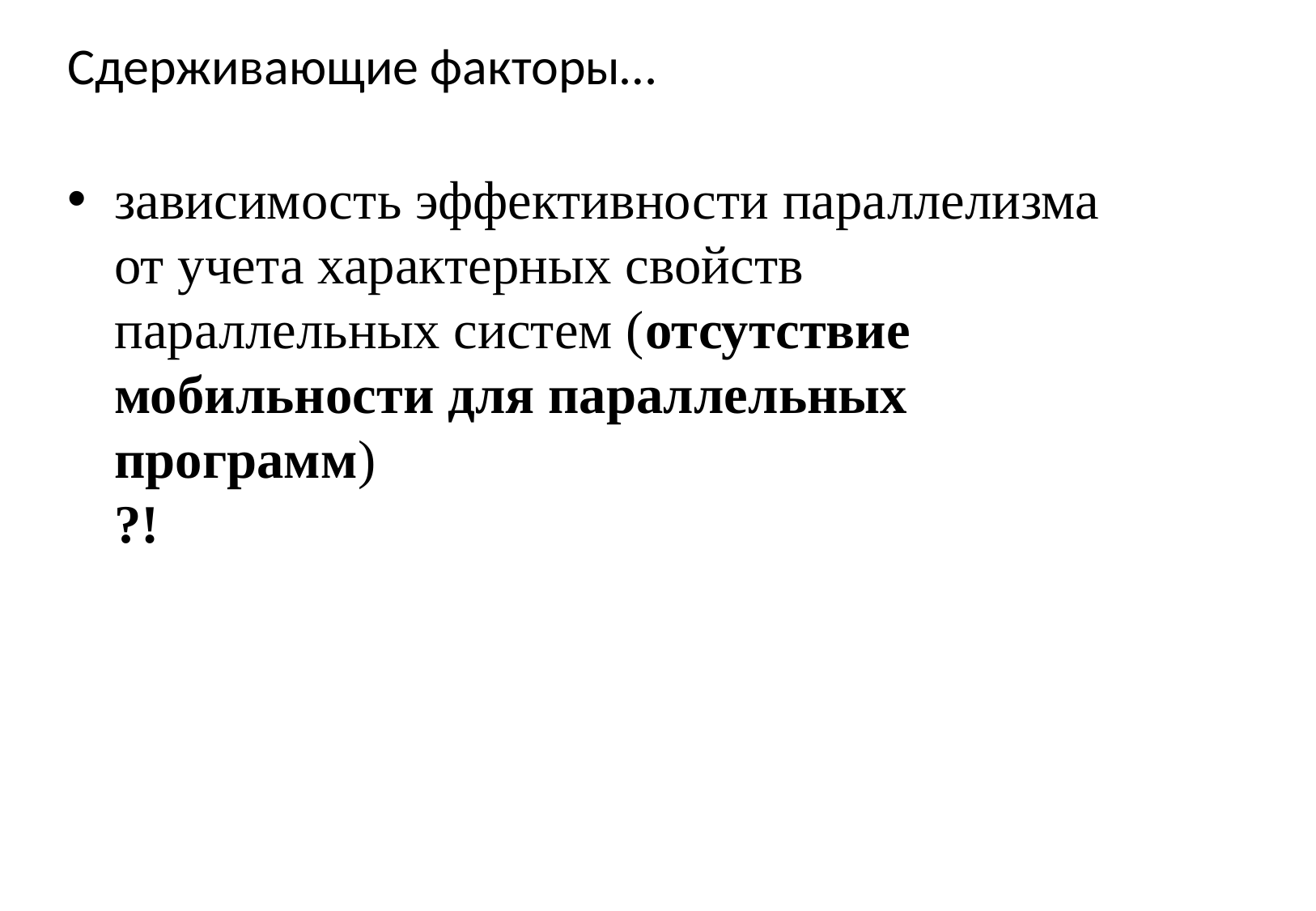

# Сдерживающие факторы…
зависимость эффективности параллелизма от учета характерных свойств параллельных систем (отсутствие мобильности для параллельных программ)
?!